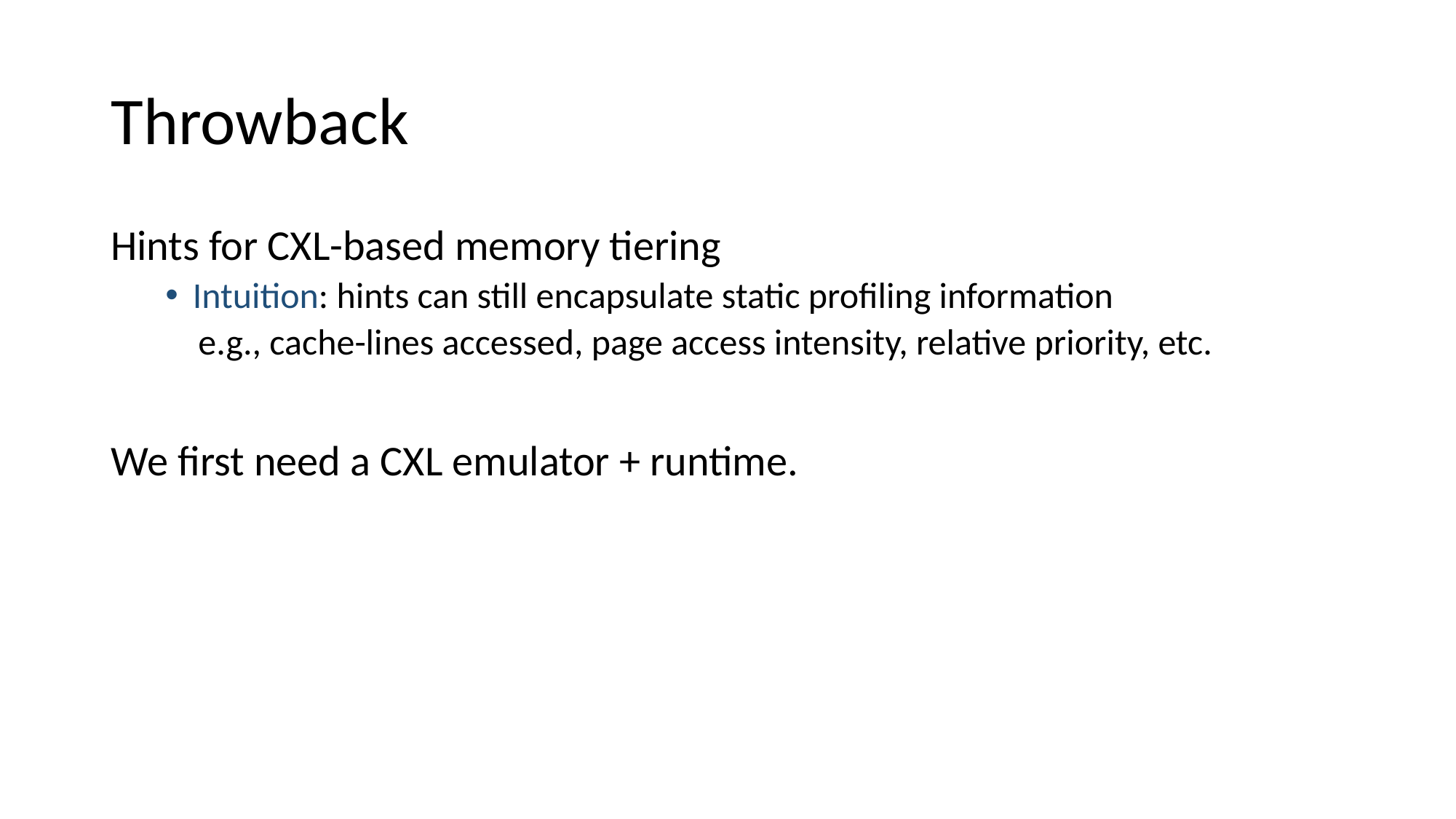

# Throwback
Hints for CXL-based memory tiering
Intuition: hints can still encapsulate static profiling information
    e.g., cache-lines accessed, page access intensity, relative priority, etc.

We first need a CXL emulator + runtime.